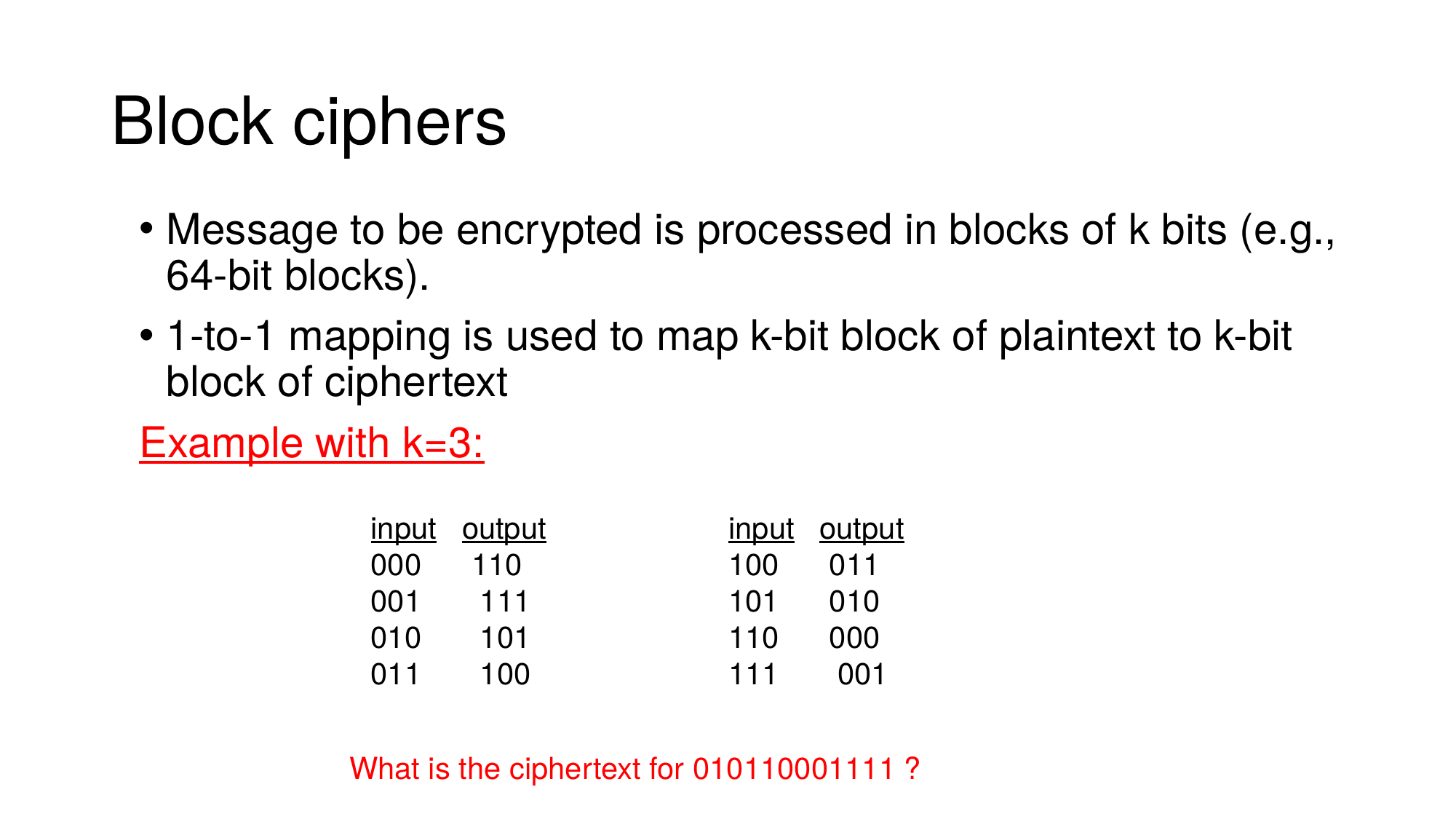

# Block ciphers
Message to be encrypted is processed in blocks of k bits (e.g., 64-bit blocks).
1-to-1 mapping is used to map k-bit block of plaintext to k-bit block of ciphertext
Example with k=3:

input   output
000      110
001       111
010       101
011       100

input   output
100      011
101      010
110      000
111       001

What is the ciphertext for 010110001111 ?